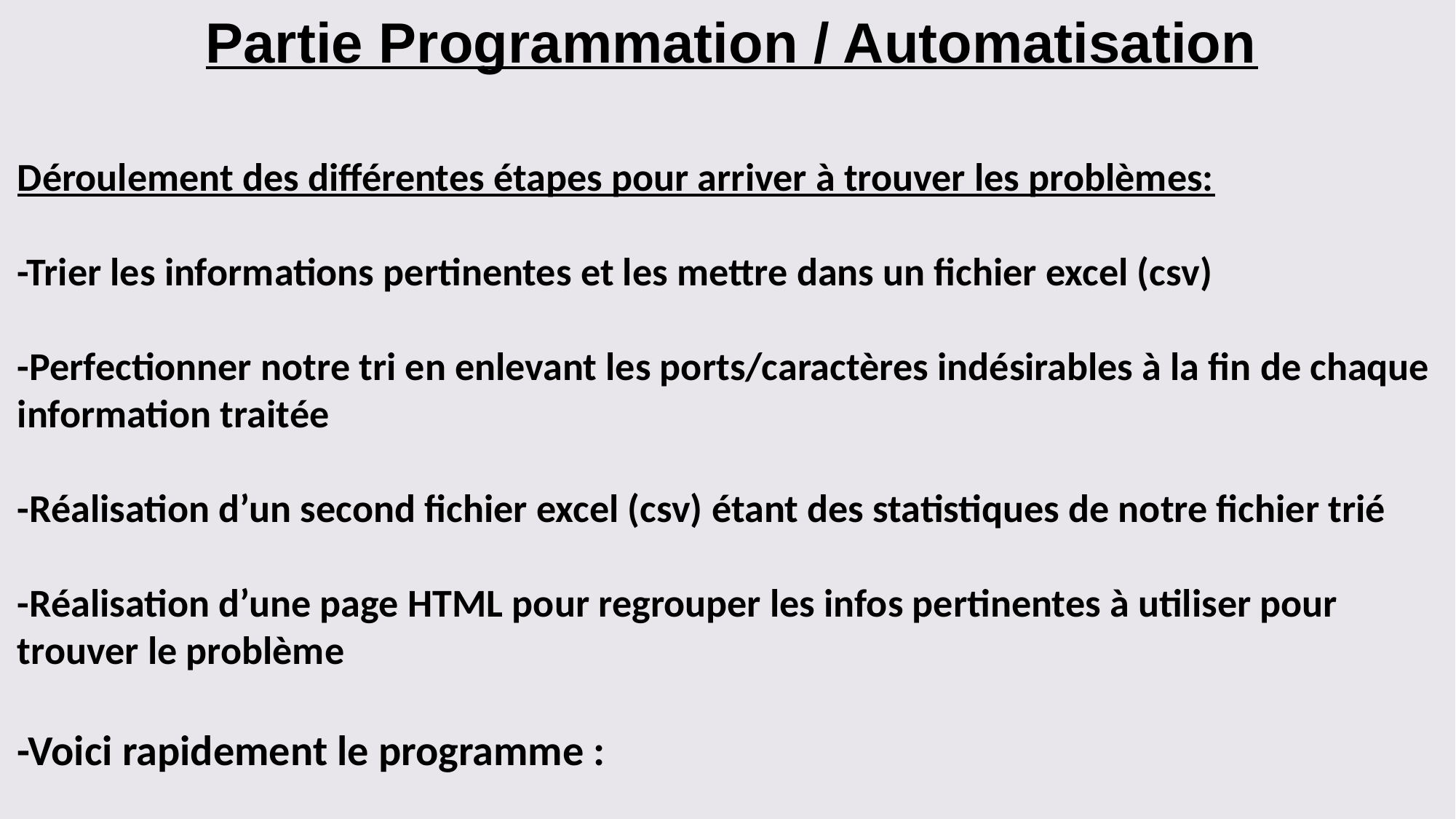

Partie Programmation / Automatisation
Déroulement des différentes étapes pour arriver à trouver les problèmes:

-Trier les informations pertinentes et les mettre dans un fichier excel (csv)

-Perfectionner notre tri en enlevant les ports/caractères indésirables à la fin de chaque information traitée

-Réalisation d’un second fichier excel (csv) étant des statistiques de notre fichier trié

-Réalisation d’une page HTML pour regrouper les infos pertinentes à utiliser pour trouver le problème

-Voici rapidement le programme :